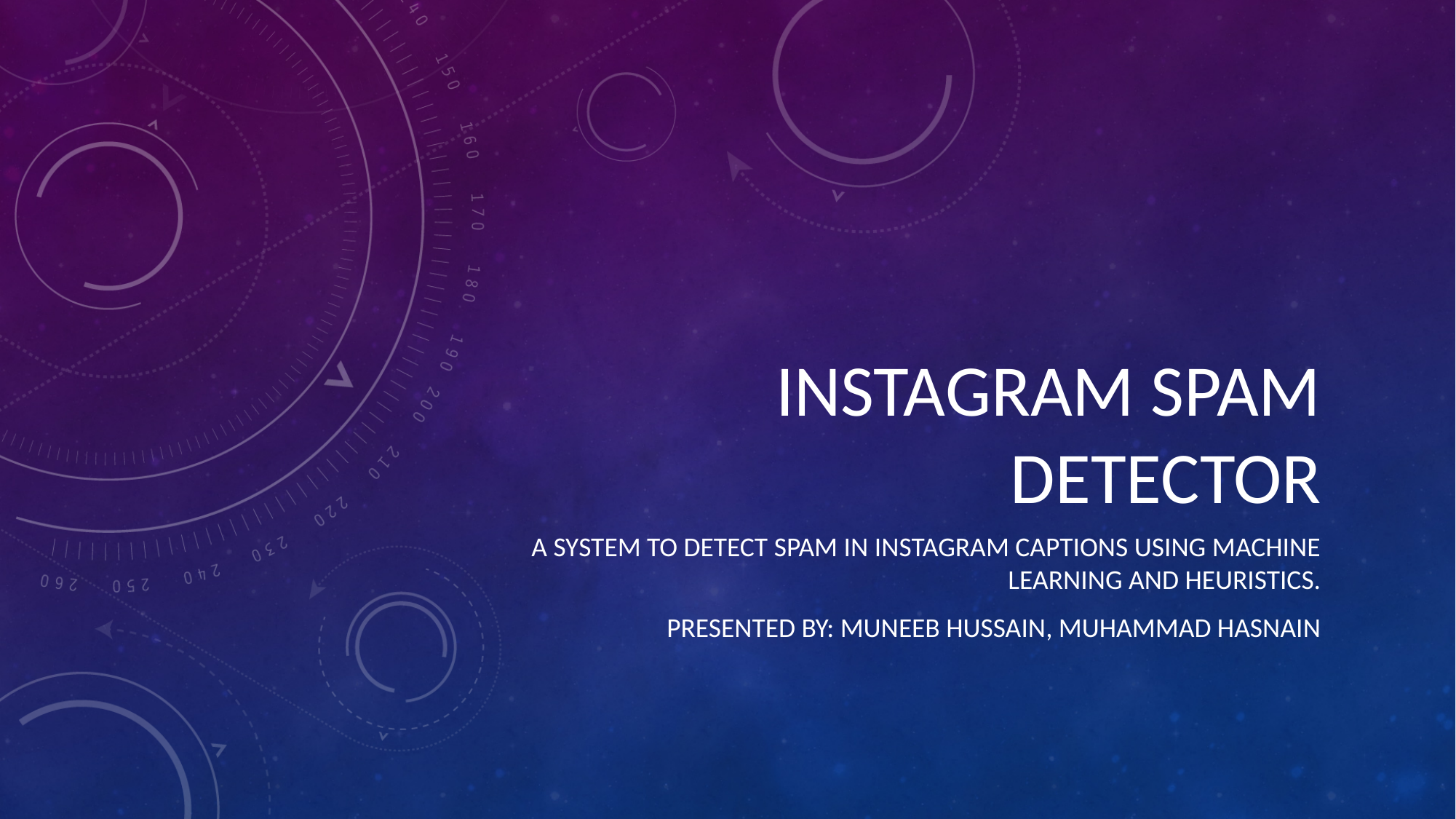

# Instagram Spam Detector
A system to detect spam in Instagram captions using machine learning and heuristics.
Presented by: Muneeb Hussain, Muhammad hasnain